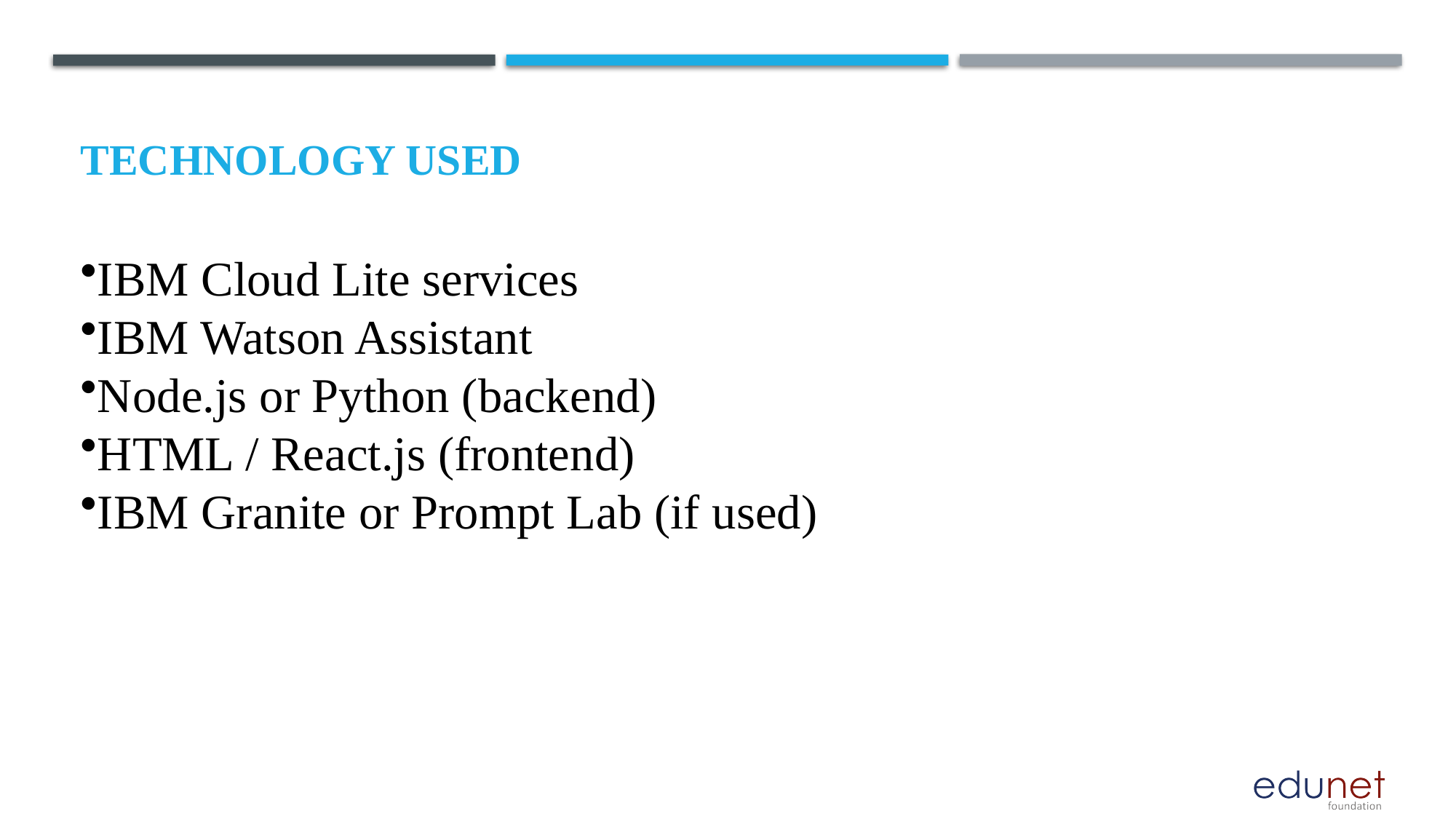

# Technology used
IBM Cloud Lite services
IBM Watson Assistant
Node.js or Python (backend)
HTML / React.js (frontend)
IBM Granite or Prompt Lab (if used)